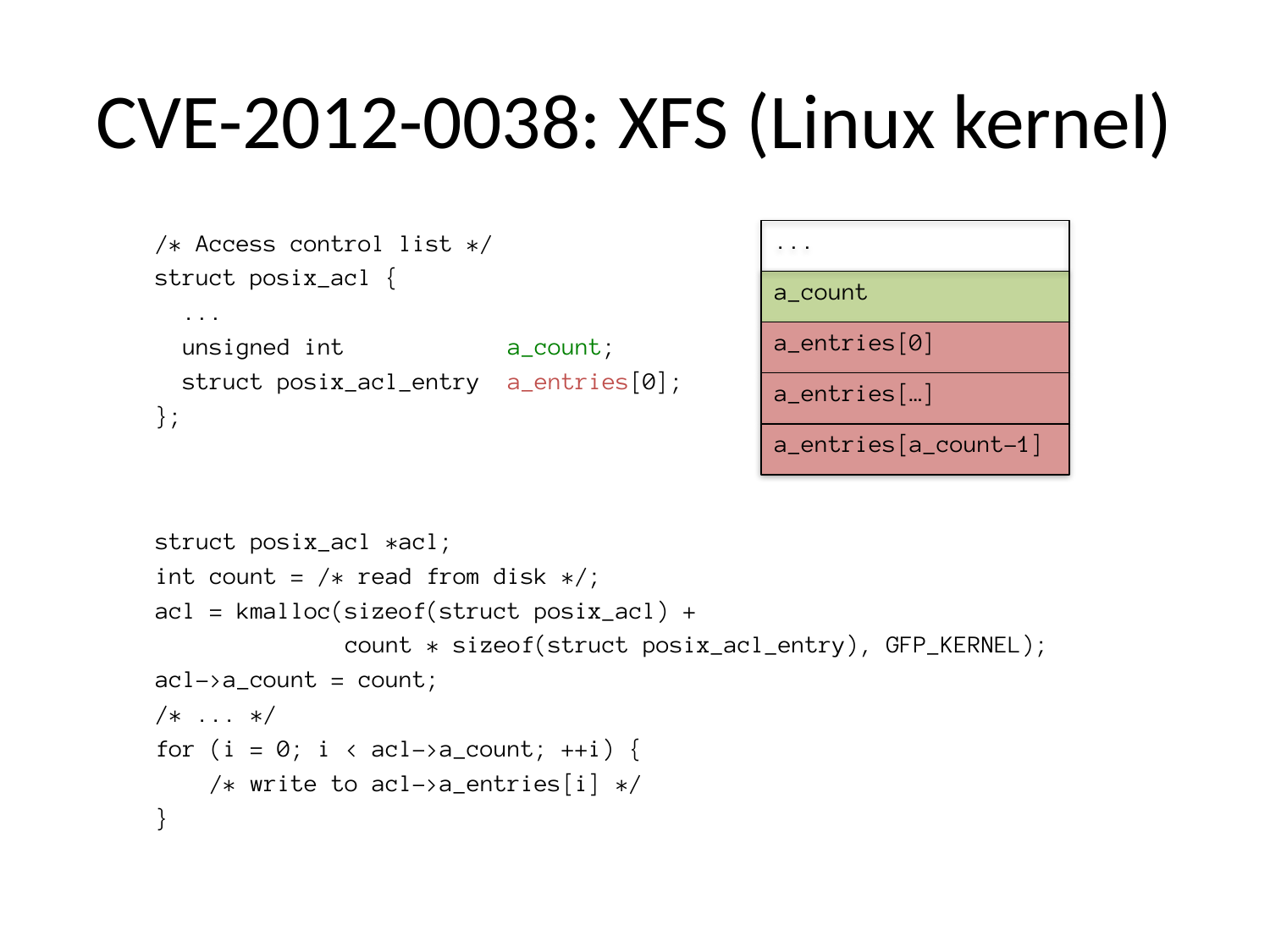

# CVE-2012-0038: XFS (Linux kernel)
/* Access control list */
struct posix_acl {
  ...
  unsigned int            a_count;
  struct posix_acl_entry  a_entries[0];
};

 ...
 a_count
 a_entries[0]
 a_entries[…]
 a_entries[a_count-1]
struct posix_acl *acl;
int count = /* read from disk */;
acl = kmalloc(sizeof(struct posix_acl) +
              count * sizeof(struct posix_acl_entry), GFP_KERNEL);
acl->a_count = count;
/* ... */
for (i = 0; i < acl->a_count; ++i) {
    /* write to acl->a_entries[i] */
}